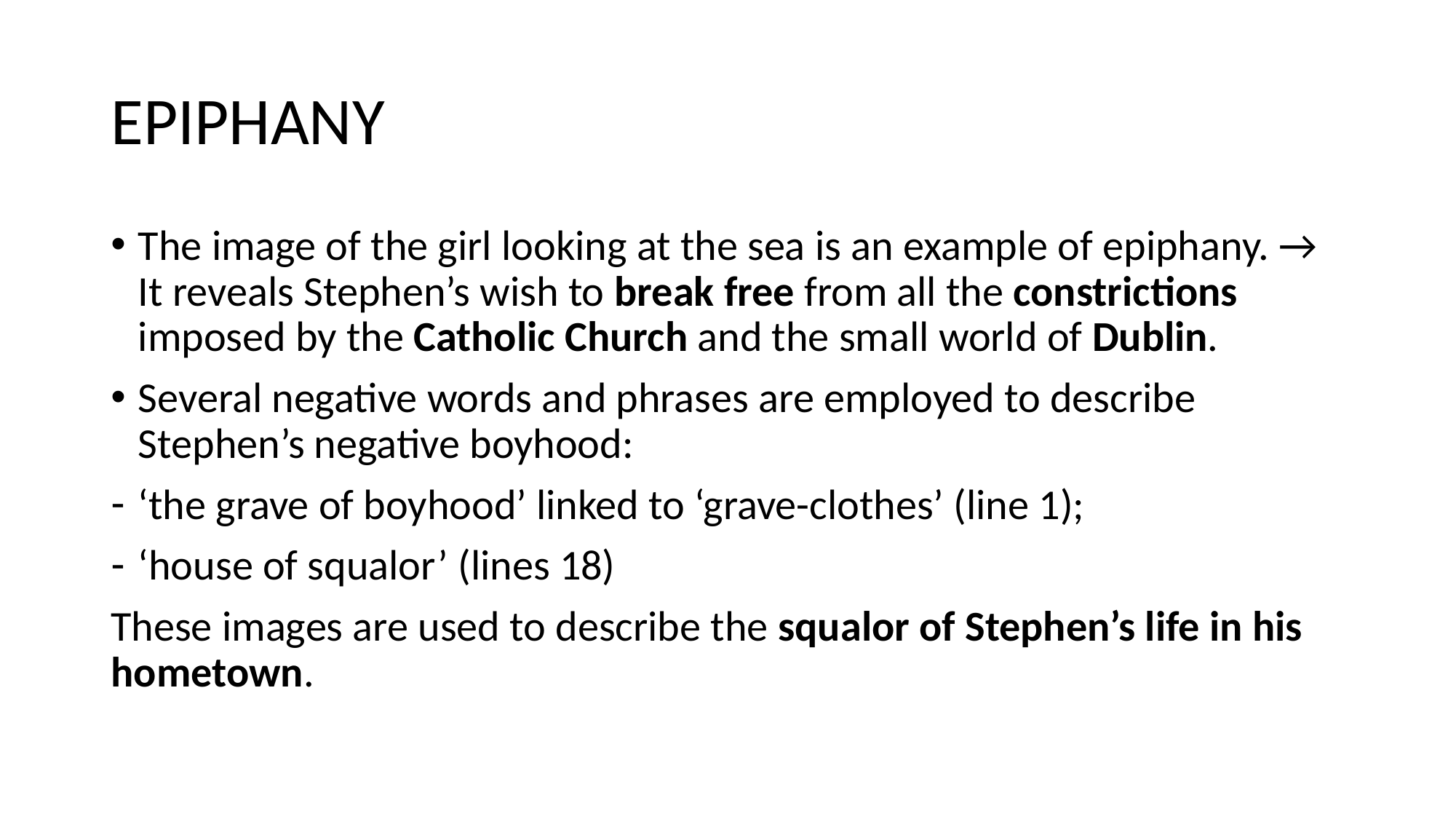

# EPIPHANY
The image of the girl looking at the sea is an example of epiphany. → It reveals Stephen’s wish to break free from all the constrictions imposed by the Catholic Church and the small world of Dublin.
Several negative words and phrases are employed to describe Stephen’s negative boyhood:
‘the grave of boyhood’ linked to ‘grave-clothes’ (line 1);
‘house of squalor’ (lines 18)
These images are used to describe the squalor of Stephen’s life in his hometown.